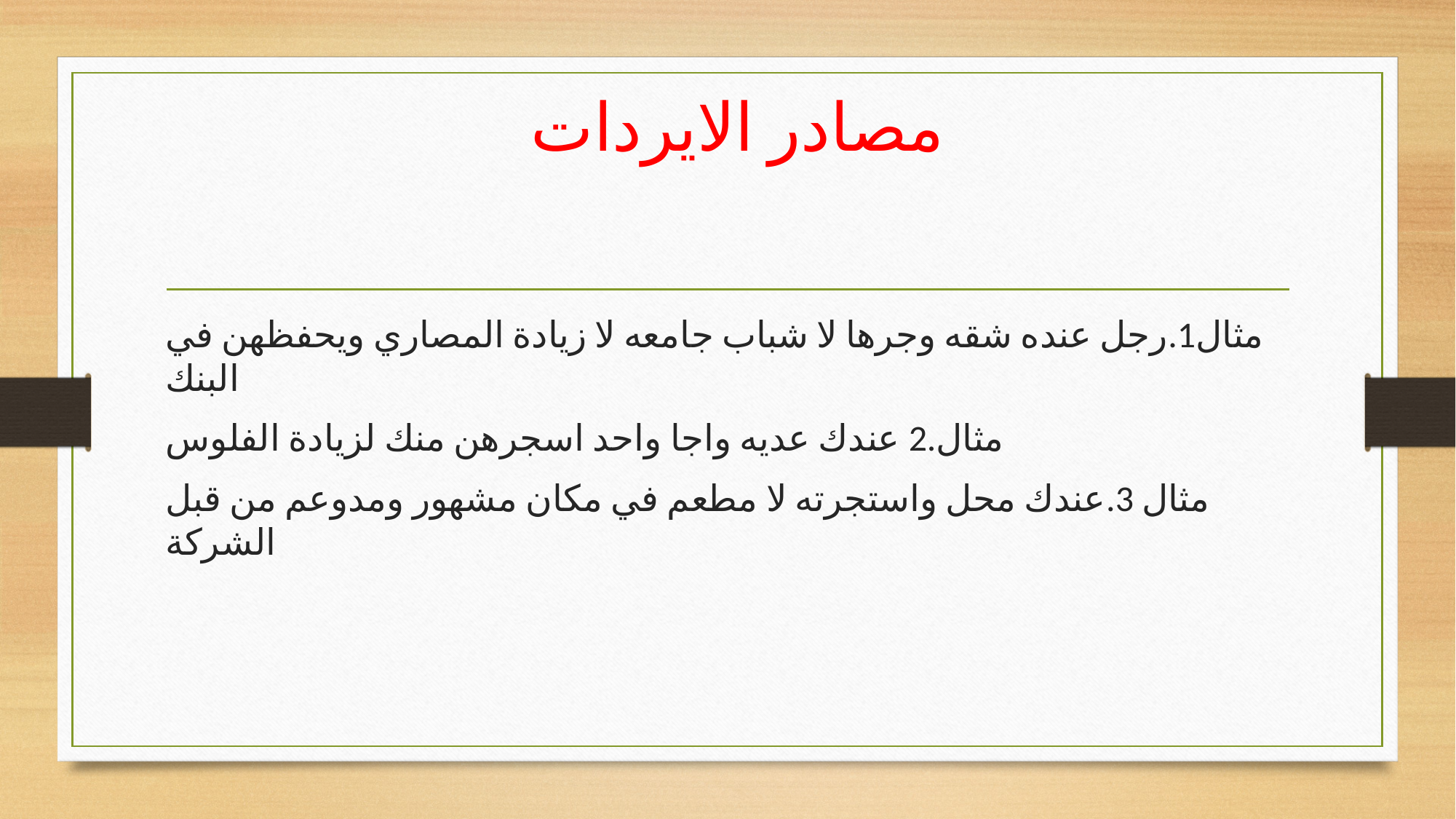

# مصادر الايردات
مثال1.رجل عنده شقه وجرها لا شباب جامعه لا زيادة المصاري ويحفظهن في البنك
مثال.2 عندك عديه واجا واحد اسجرهن منك لزيادة الفلوس
مثال 3.عندك محل واستجرته لا مطعم في مكان مشهور ومدوعم من قبل الشركة